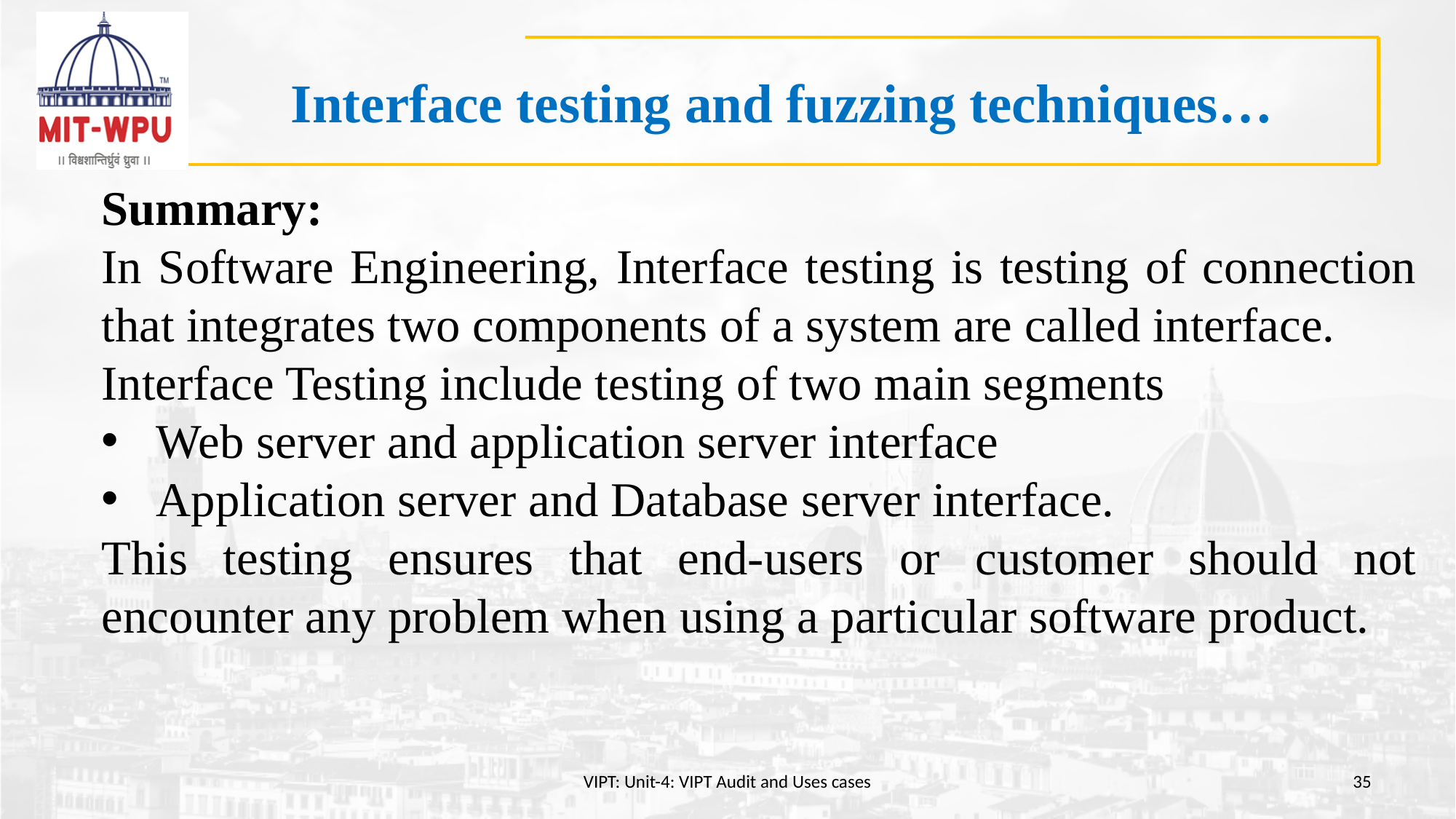

# Interface testing and fuzzing techniques…
Summary:
In Software Engineering, Interface testing is testing of connection that integrates two components of a system are called interface.
Interface Testing include testing of two main segments
Web server and application server interface
Application server and Database server interface.
This testing ensures that end-users or customer should not encounter any problem when using a particular software product.
VIPT: Unit-4: VIPT Audit and Uses cases
35